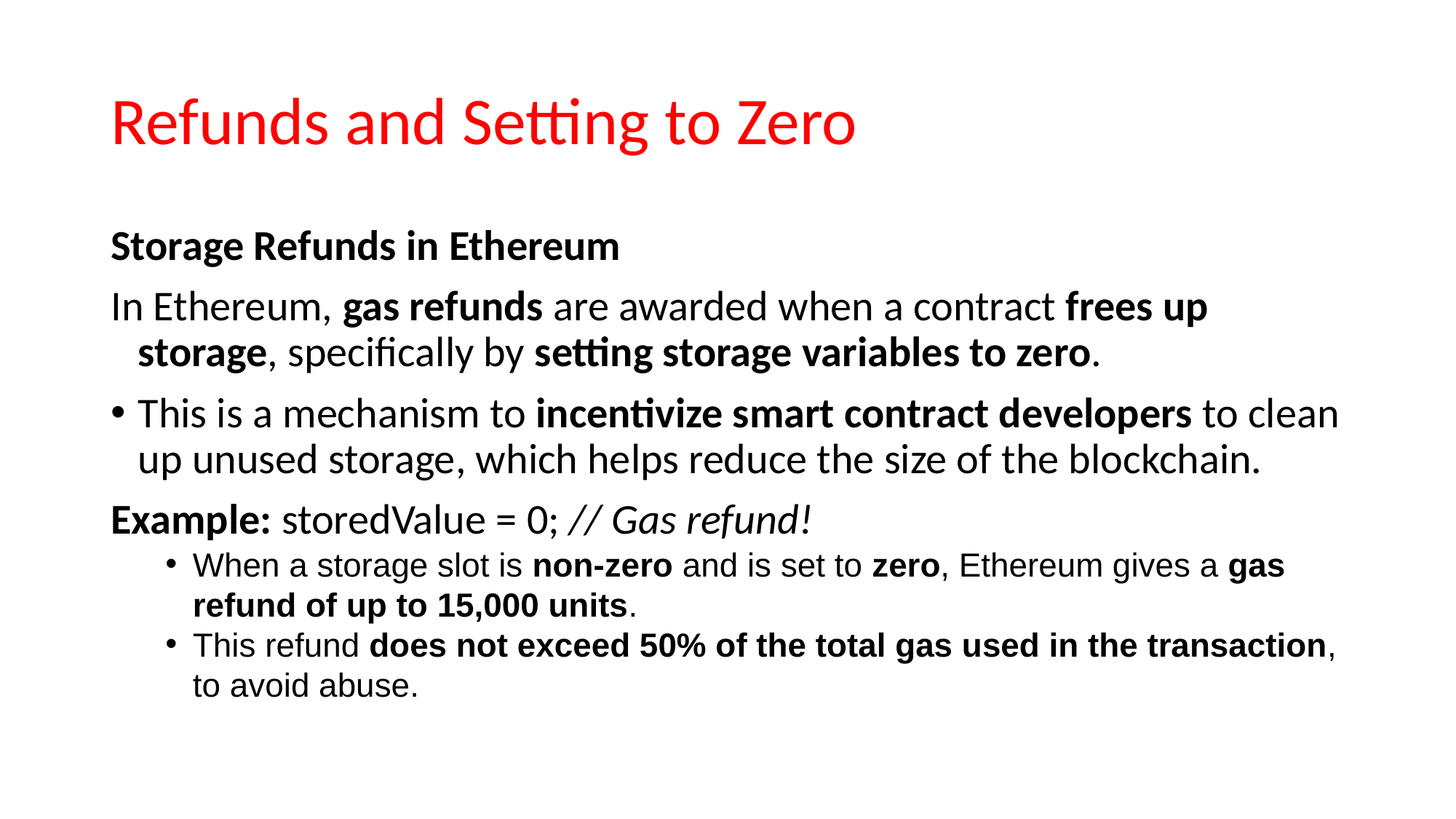

# Refunds and Setting to Zero
Storage Refunds in Ethereum
In Ethereum, gas refunds are awarded when a contract frees up storage, specifically by setting storage variables to zero.
This is a mechanism to incentivize smart contract developers to clean up unused storage, which helps reduce the size of the blockchain.
Example: storedValue = 0; // Gas refund!
When a storage slot is non-zero and is set to zero, Ethereum gives a gas refund of up to 15,000 units.
This refund does not exceed 50% of the total gas used in the transaction, to avoid abuse.